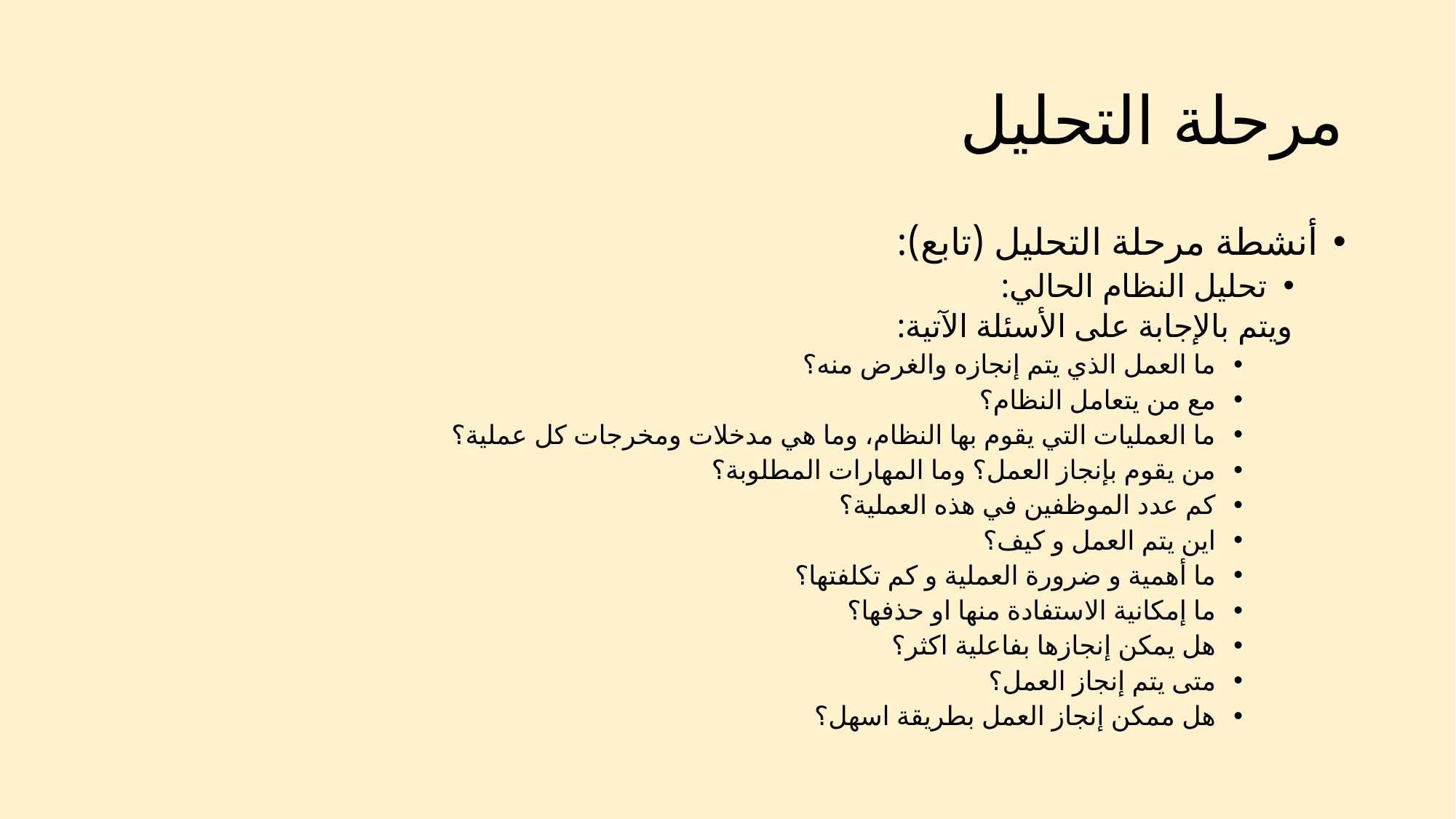

# مرحلة التحليل
أنشطة مرحلة التحليل (تابع):
تحليل النظام الحالي:
ويتم بالإجابة على الأسئلة الآتية:
ما العمل الذي يتم إنجازه والغرض منه؟
مع من يتعامل النظام؟
ما العمليات التي يقوم بها النظام، وما هي مدخلات ومخرجات كل عملية؟
من يقوم بإنجاز العمل؟ وما المهارات المطلوبة؟
كم عدد الموظفين في هذه العملية؟
اين يتم العمل و كيف؟
ما أهمية و ضرورة العملية و كم تكلفتها؟
ما إمكانية الاستفادة منها او حذفها؟
هل يمكن إنجازها بفاعلية اكثر؟
متى يتم إنجاز العمل؟
هل ممكن إنجاز العمل بطريقة اسهل؟